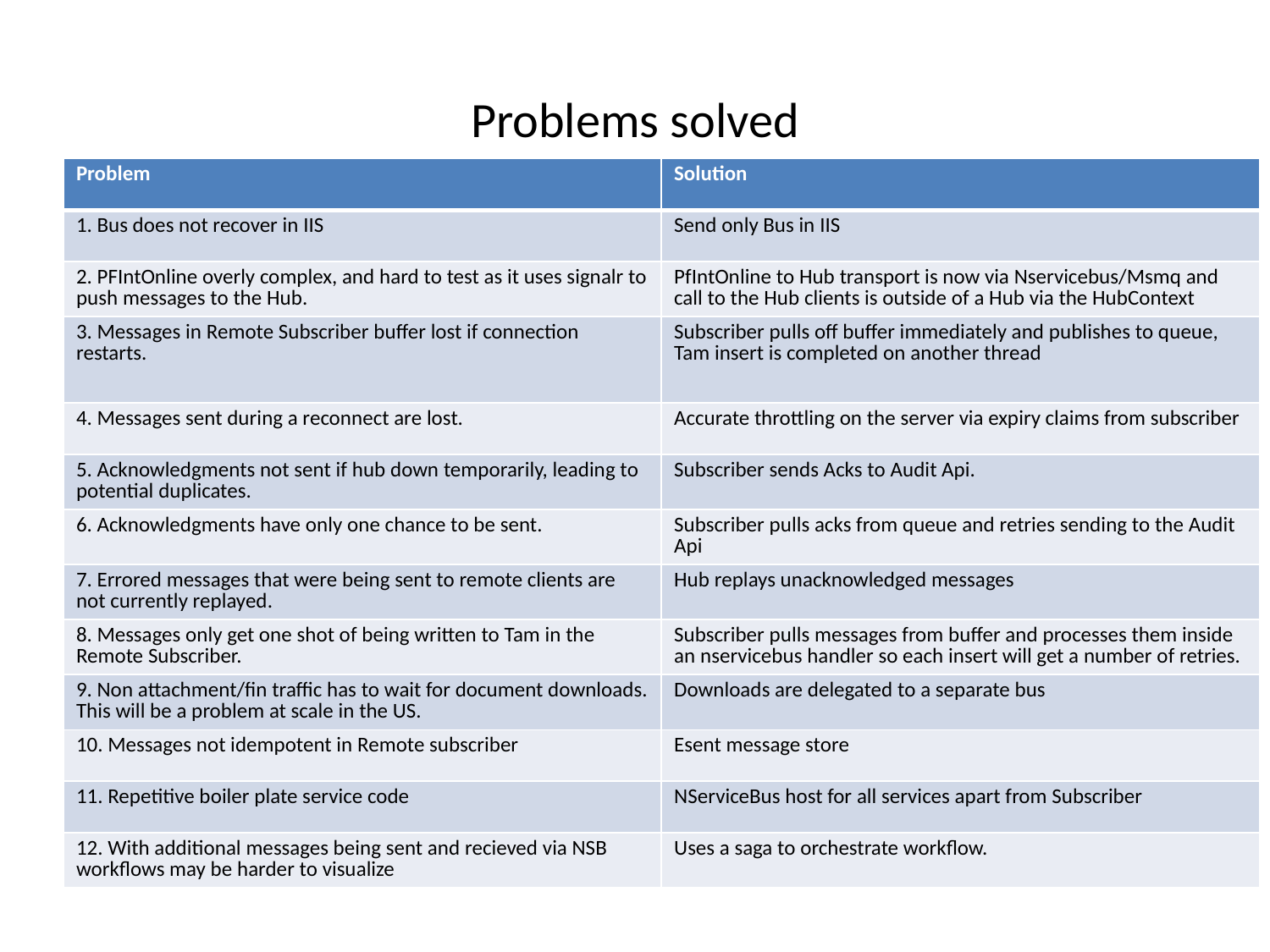

# Problems solved
| Problem | Solution |
| --- | --- |
| 1. Bus does not recover in IIS | Send only Bus in IIS |
| 2. PFIntOnline overly complex, and hard to test as it uses signalr to push messages to the Hub. | PfIntOnline to Hub transport is now via Nservicebus/Msmq and call to the Hub clients is outside of a Hub via the HubContext |
| 3. Messages in Remote Subscriber buffer lost if connection restarts. | Subscriber pulls off buffer immediately and publishes to queue, Tam insert is completed on another thread |
| 4. Messages sent during a reconnect are lost. | Accurate throttling on the server via expiry claims from subscriber |
| 5. Acknowledgments not sent if hub down temporarily, leading to potential duplicates. | Subscriber sends Acks to Audit Api. |
| 6. Acknowledgments have only one chance to be sent. | Subscriber pulls acks from queue and retries sending to the Audit Api |
| 7. Errored messages that were being sent to remote clients are not currently replayed. | Hub replays unacknowledged messages |
| 8. Messages only get one shot of being written to Tam in the Remote Subscriber. | Subscriber pulls messages from buffer and processes them inside an nservicebus handler so each insert will get a number of retries. |
| 9. Non attachment/fin traffic has to wait for document downloads. This will be a problem at scale in the US. | Downloads are delegated to a separate bus |
| 10. Messages not idempotent in Remote subscriber | Esent message store |
| 11. Repetitive boiler plate service code | NServiceBus host for all services apart from Subscriber |
| 12. With additional messages being sent and recieved via NSB workflows may be harder to visualize | Uses a saga to orchestrate workflow. |